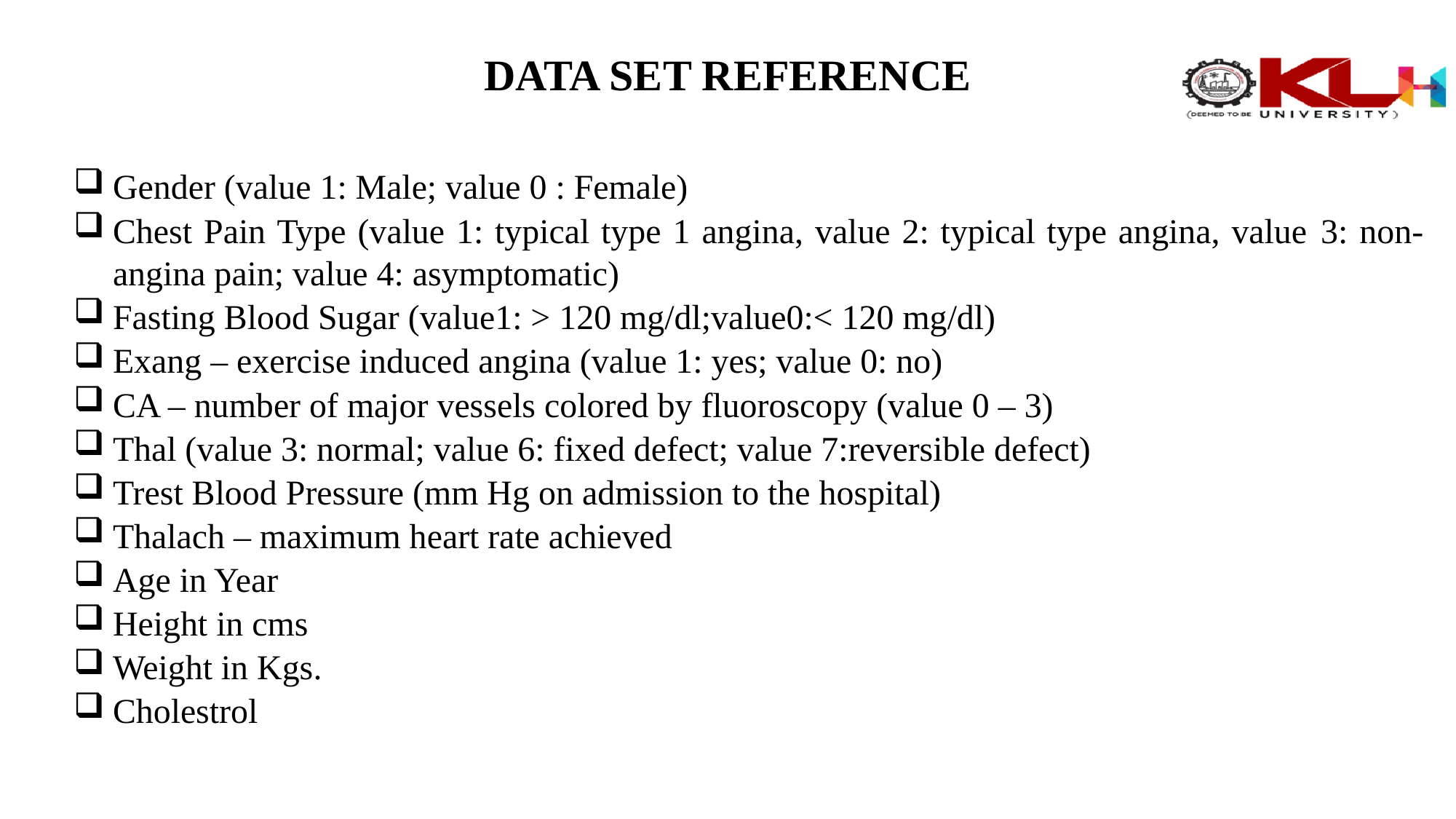

# DATA SET REFERENCE
Gender (value 1: Male; value 0 : Female)
Chest Pain Type (value 1: typical type 1 angina, value 2: typical type angina, value 3: non-angina pain; value 4: asymptomatic)
Fasting Blood Sugar (value1: > 120 mg/dl;value0:< 120 mg/dl)
Exang – exercise induced angina (value 1: yes; value 0: no)
CA – number of major vessels colored by fluoroscopy (value 0 – 3)
Thal (value 3: normal; value 6: fixed defect; value 7:reversible defect)
Trest Blood Pressure (mm Hg on admission to the hospital)
Thalach – maximum heart rate achieved
Age in Year
Height in cms
Weight in Kgs.
Cholestrol